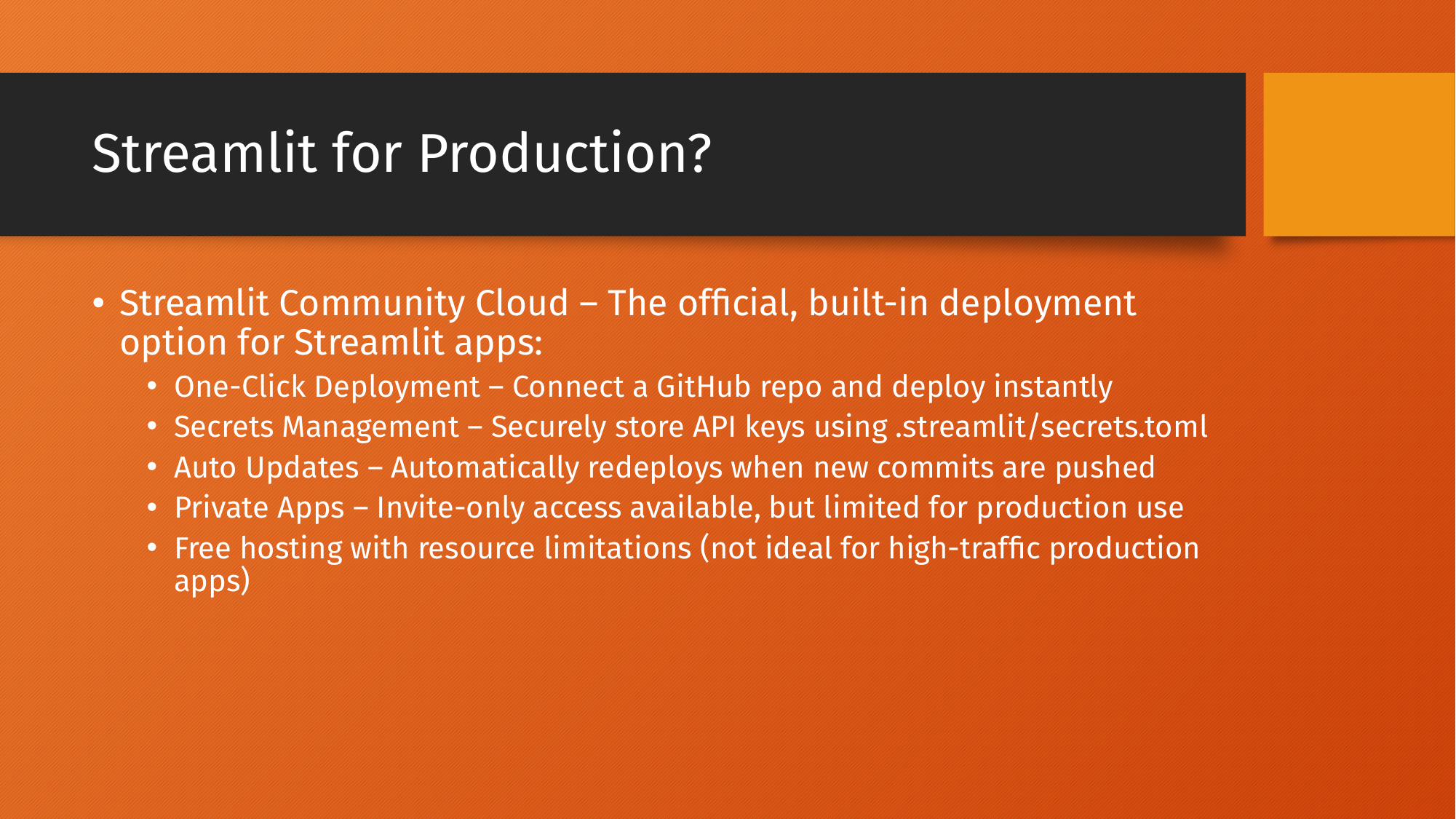

# Streamlit for Production?
Streamlit Community Cloud – The official, built-in deployment option for Streamlit apps:
One-Click Deployment – Connect a GitHub repo and deploy instantly
Secrets Management – Securely store API keys using .streamlit/secrets.toml
Auto Updates – Automatically redeploys when new commits are pushed
Private Apps – Invite-only access available, but limited for production use
Free hosting with resource limitations (not ideal for high-traffic production apps)